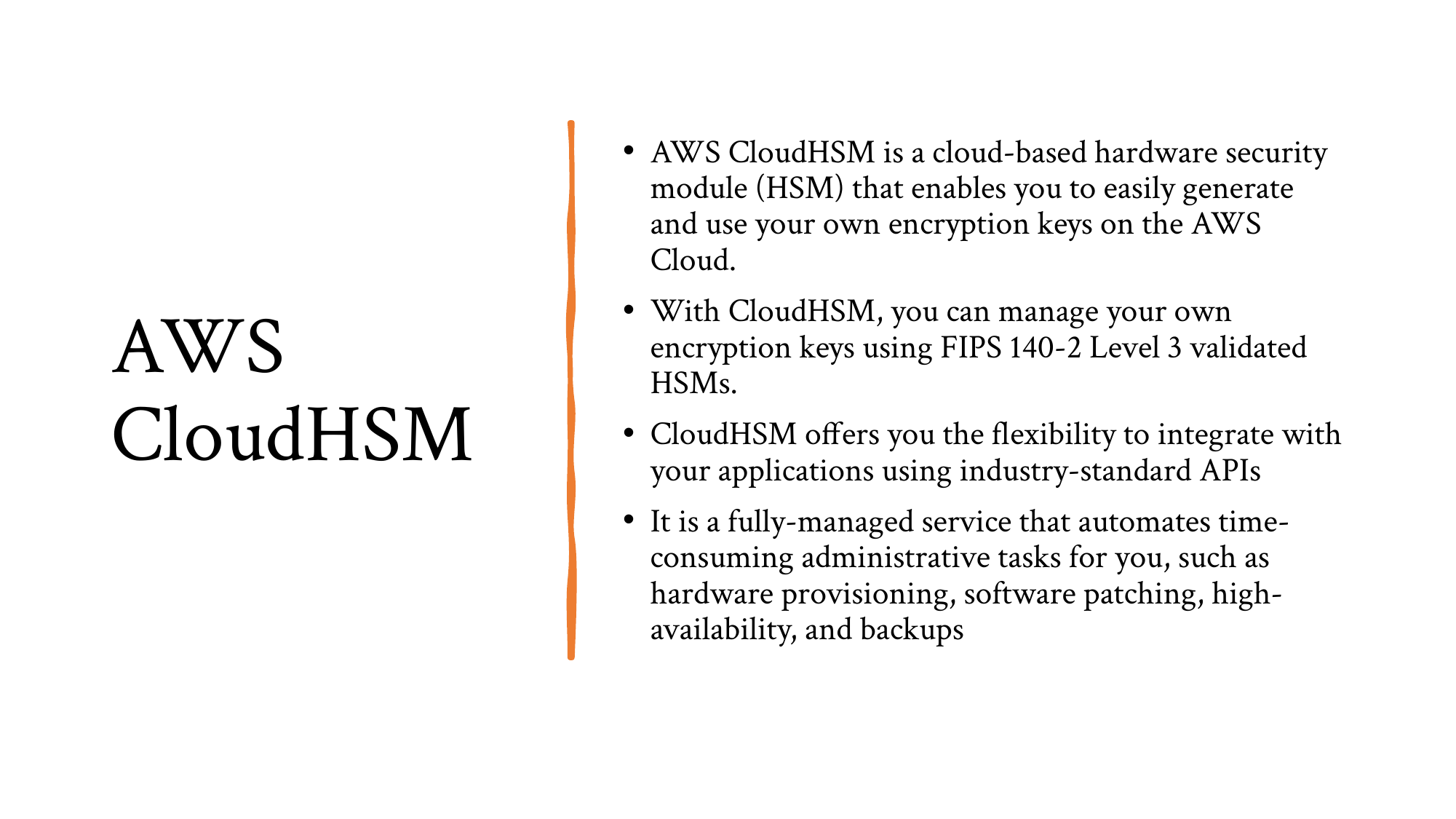

# AWS CloudHSM
AWS CloudHSM is a cloud-based hardware security module (HSM) that enables you to easily generate and use your own encryption keys on the AWS Cloud.
With CloudHSM, you can manage your own encryption keys using FIPS 140-2 Level 3 validated HSMs.
CloudHSM offers you the flexibility to integrate with your applications using industry-standard APIs
It is a fully-managed service that automates time-consuming administrative tasks for you, such as hardware provisioning, software patching, high-availability, and backups